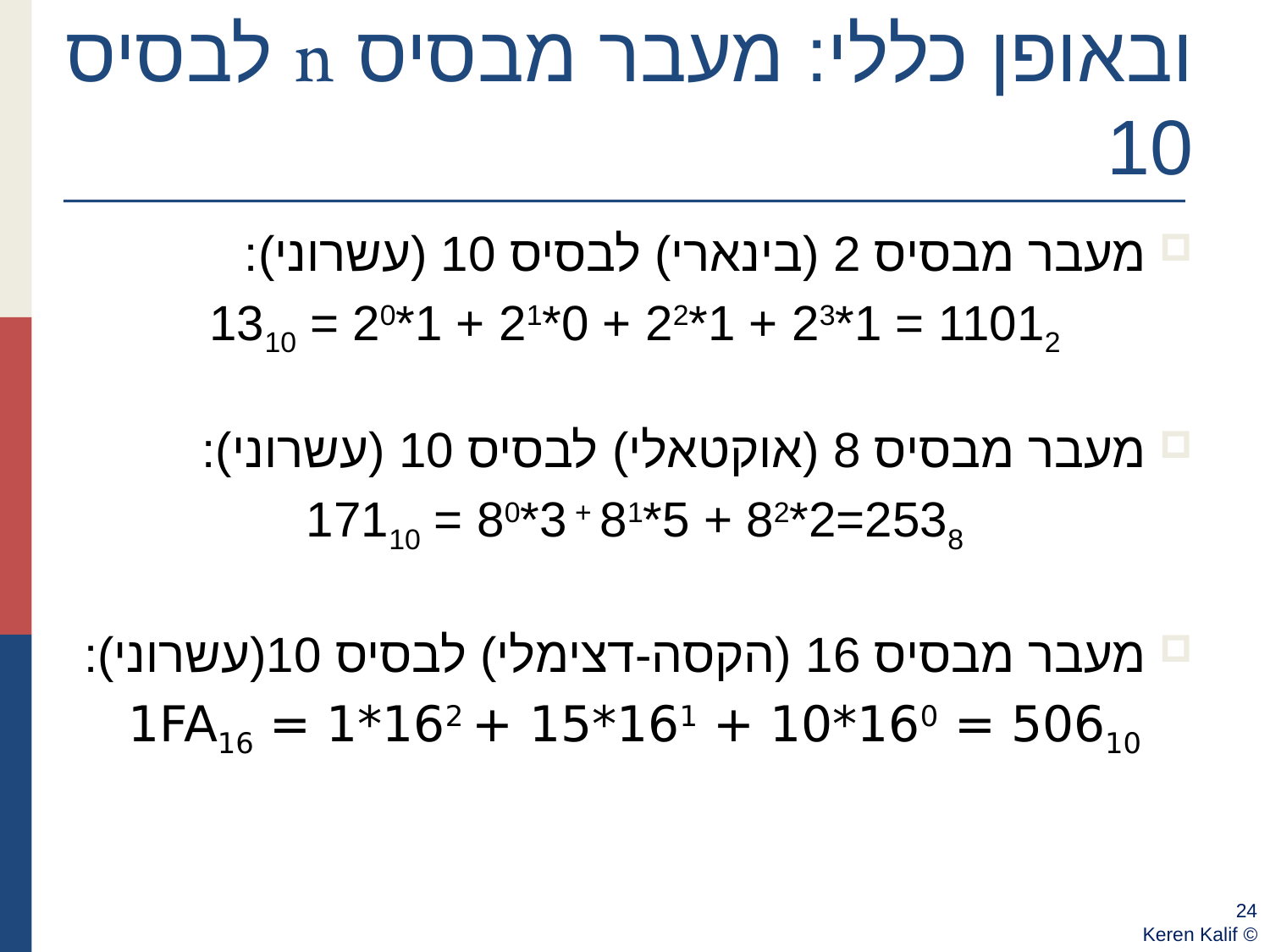

# ובאופן כללי: מעבר מבסיס n לבסיס 10
מעבר מבסיס 2 (בינארי) לבסיס 10 (עשרוני):
11012 = 1*23 + 1*22 + 0*21 + 1*20 = 1310

מעבר מבסיס 8 (אוקטאלי) לבסיס 10 (עשרוני):
2538=2*82 + 5*81 + 3*80 = 17110

מעבר מבסיס 16 (הקסה-דצימלי) לבסיס 10(עשרוני):
1FA16 = 1*162 + 15*161 + 10*160 = 50610